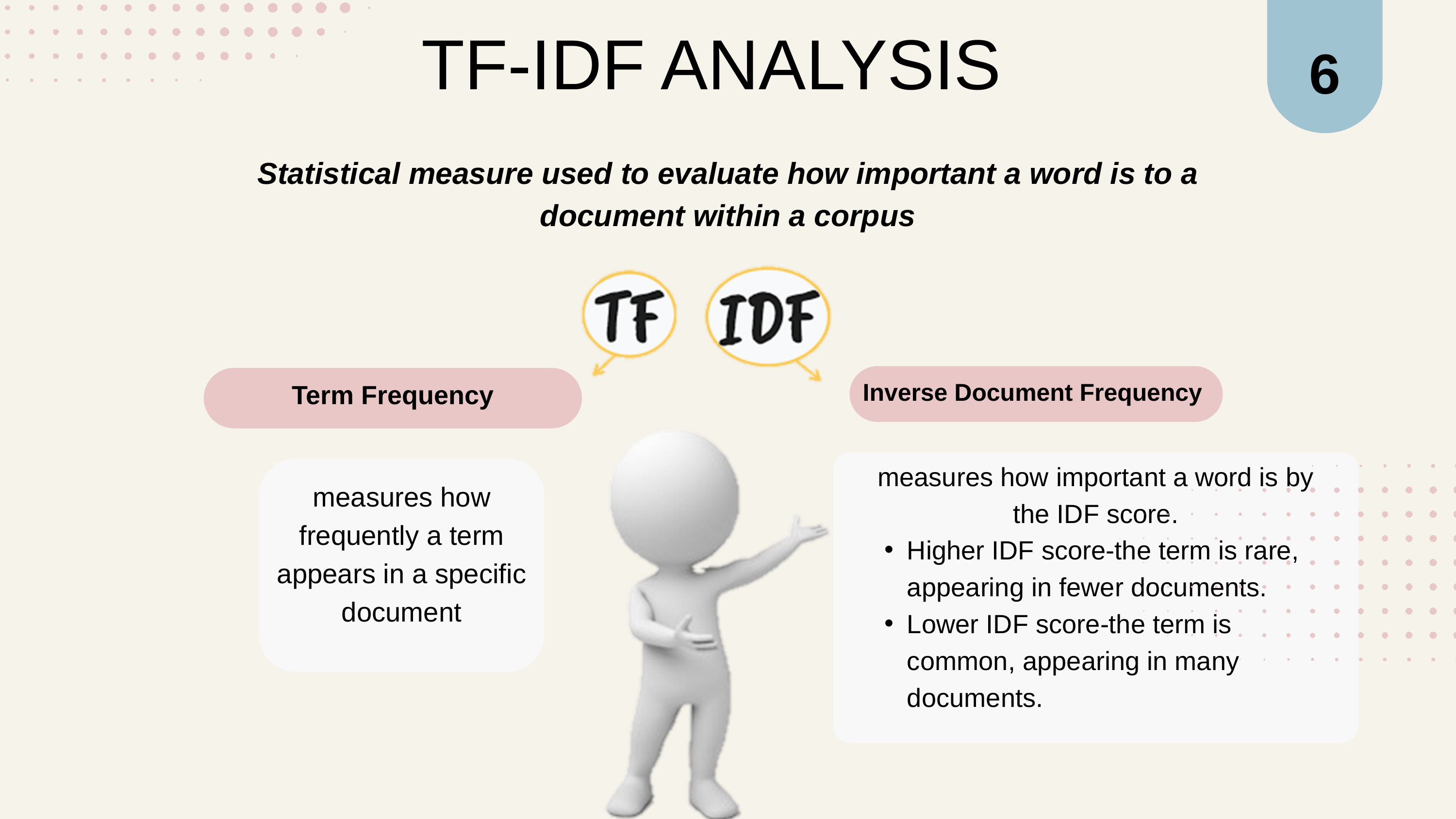

6

TF-IDF ANALYSIS
Statistical measure used to evaluate how important a word is to a document within a corpus

Inverse Document Frequency

Term Frequency

measures how important a word is by the IDF score.
Higher IDF score-the term is rare, appearing in fewer documents.
Lower IDF score-the term is common, appearing in many documents.

measures how frequently a term appears in a specific document